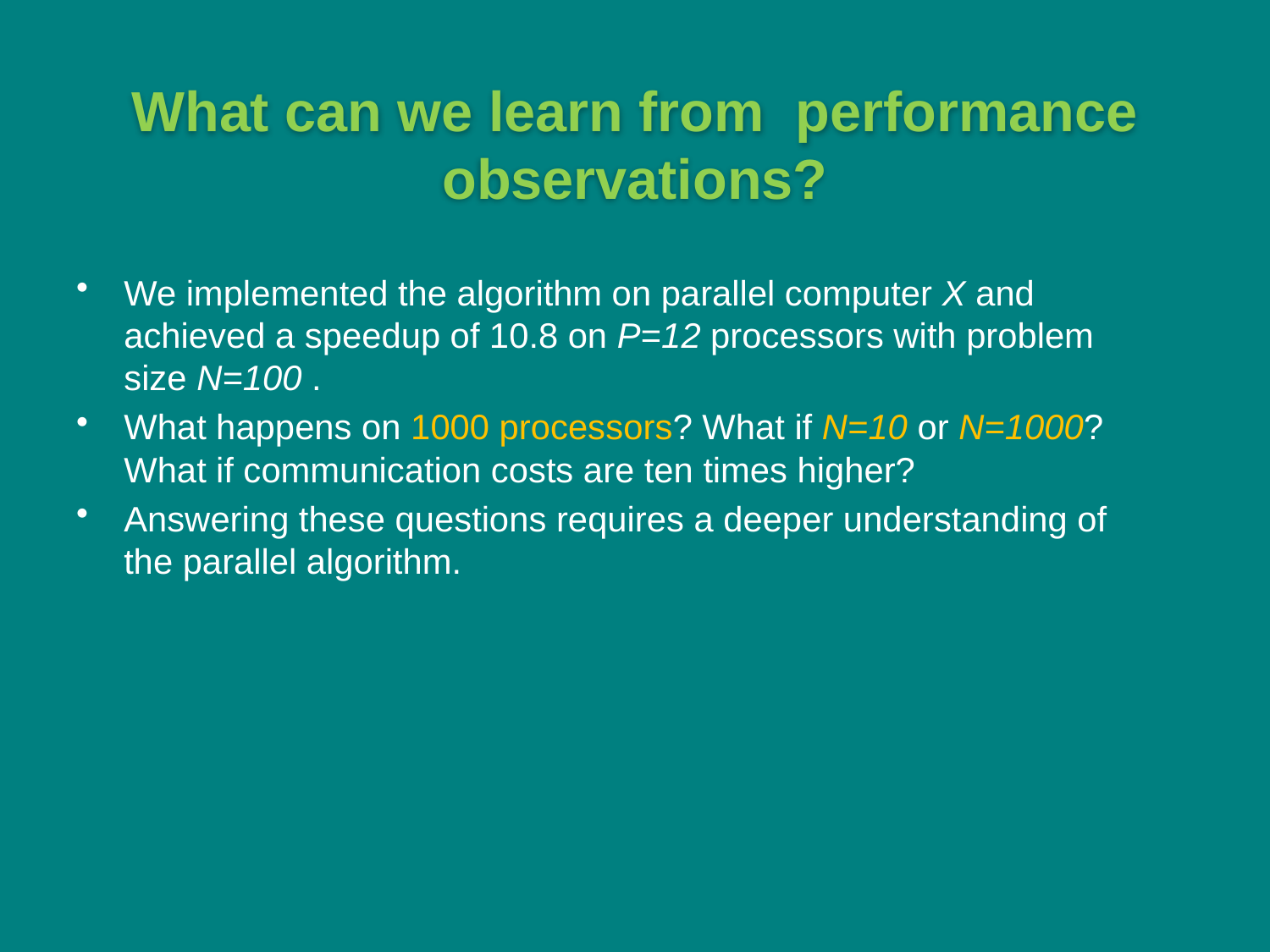

# What can we learn from  performance observations?
We implemented the algorithm on parallel computer X and achieved a speedup of 10.8 on P=12 processors with problem size N=100 .
What happens on 1000 processors? What if N=10 or N=1000? What if communication costs are ten times higher?
Answering these questions requires a deeper understanding of the parallel algorithm.